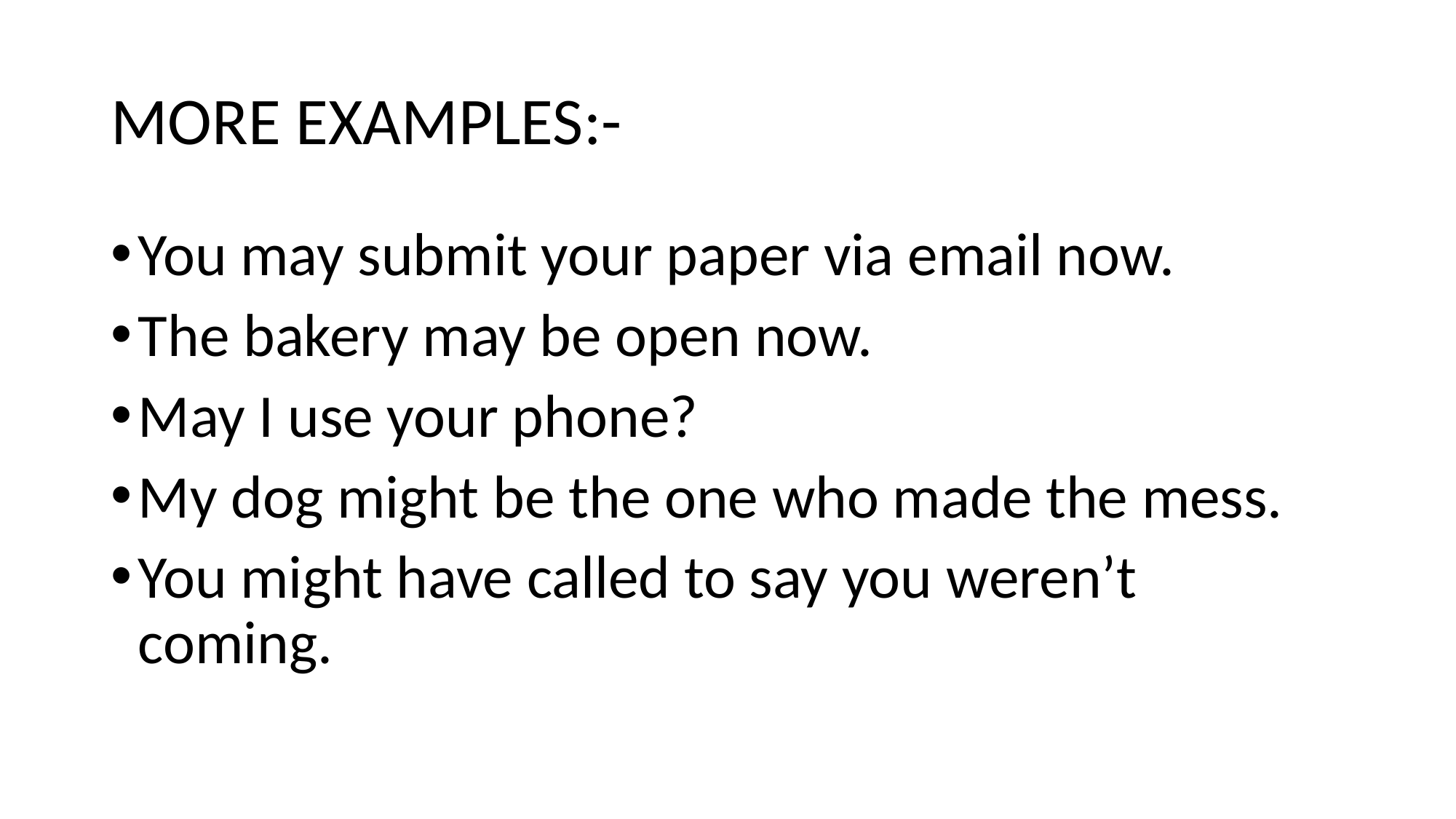

# MORE EXAMPLES:-
You may submit your paper via email now.
The bakery may be open now.
May I use your phone?
My dog might be the one who made the mess.
You might have called to say you weren’t coming.